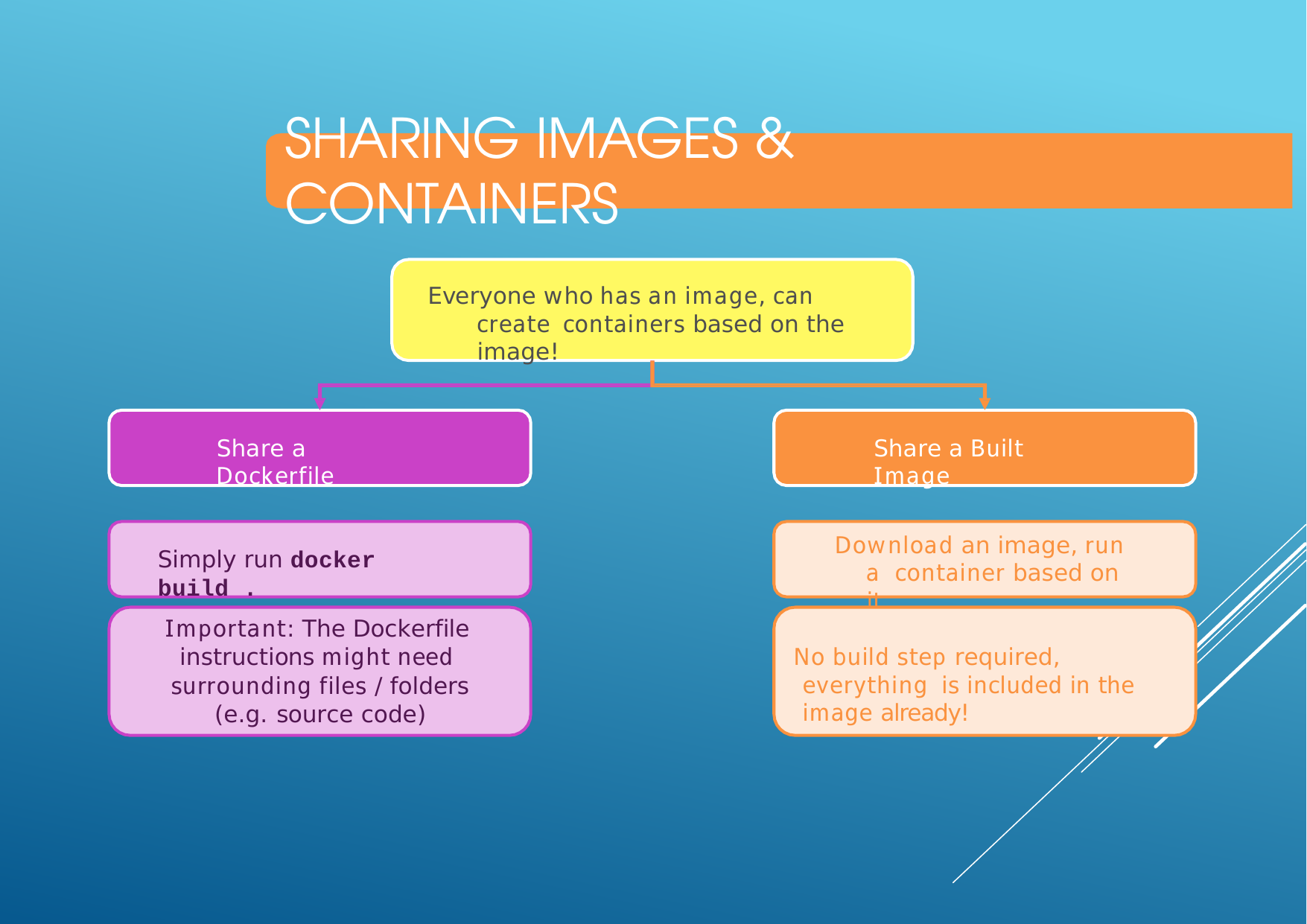

# Sharing Images & Containers

Everyone who has an image, can create  containers based on the image!

Share a Dockerfile
Share a Built Image

Download an image, run a  container based on it
Simply run docker build .

Important: The Dockerfile  instructions might need  surrounding files / folders (e.g.  source code)
No build step required, everything  is included in the image already!